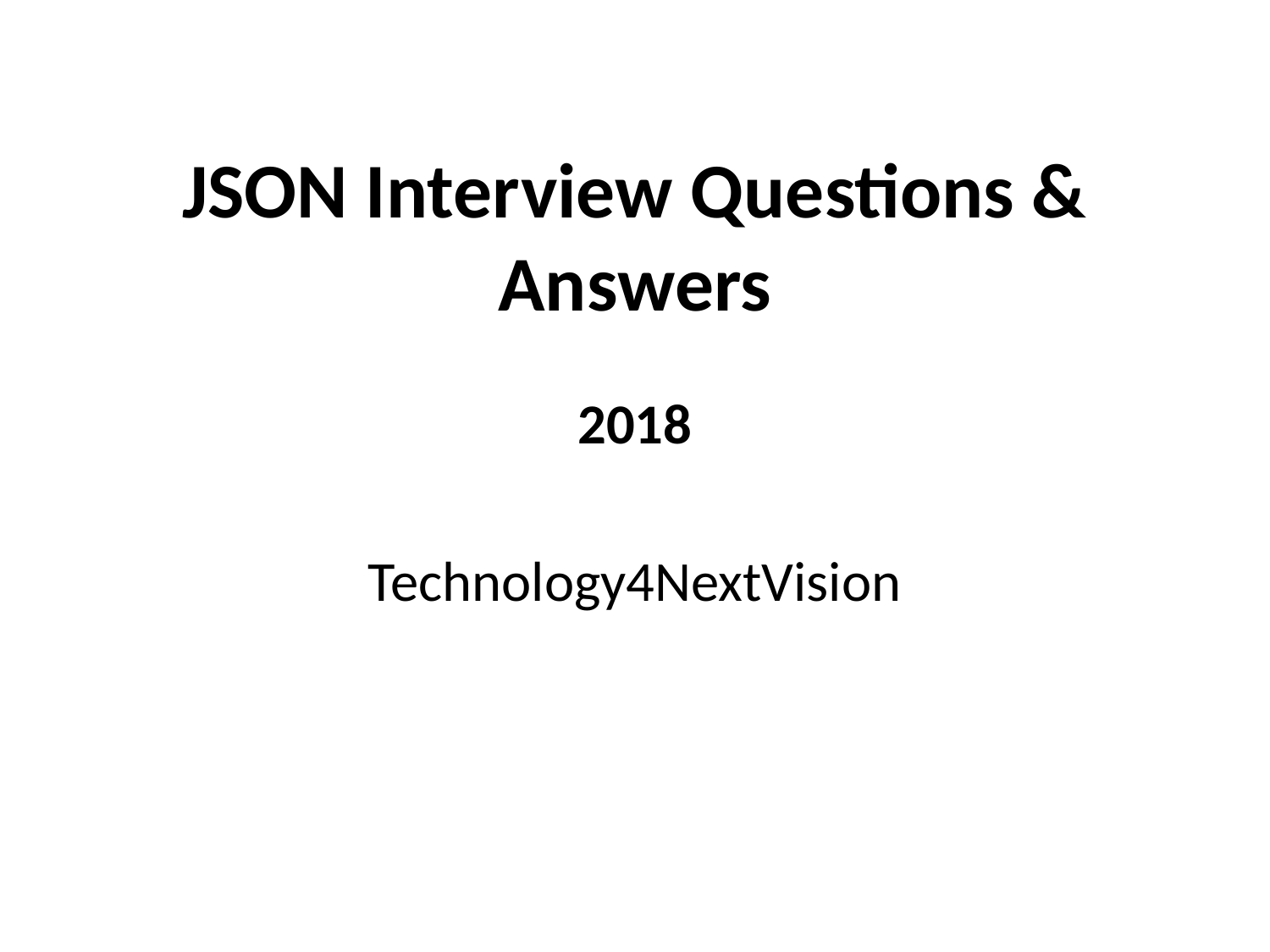

# JSON Interview Questions & Answers
2018

Technology4NextVision